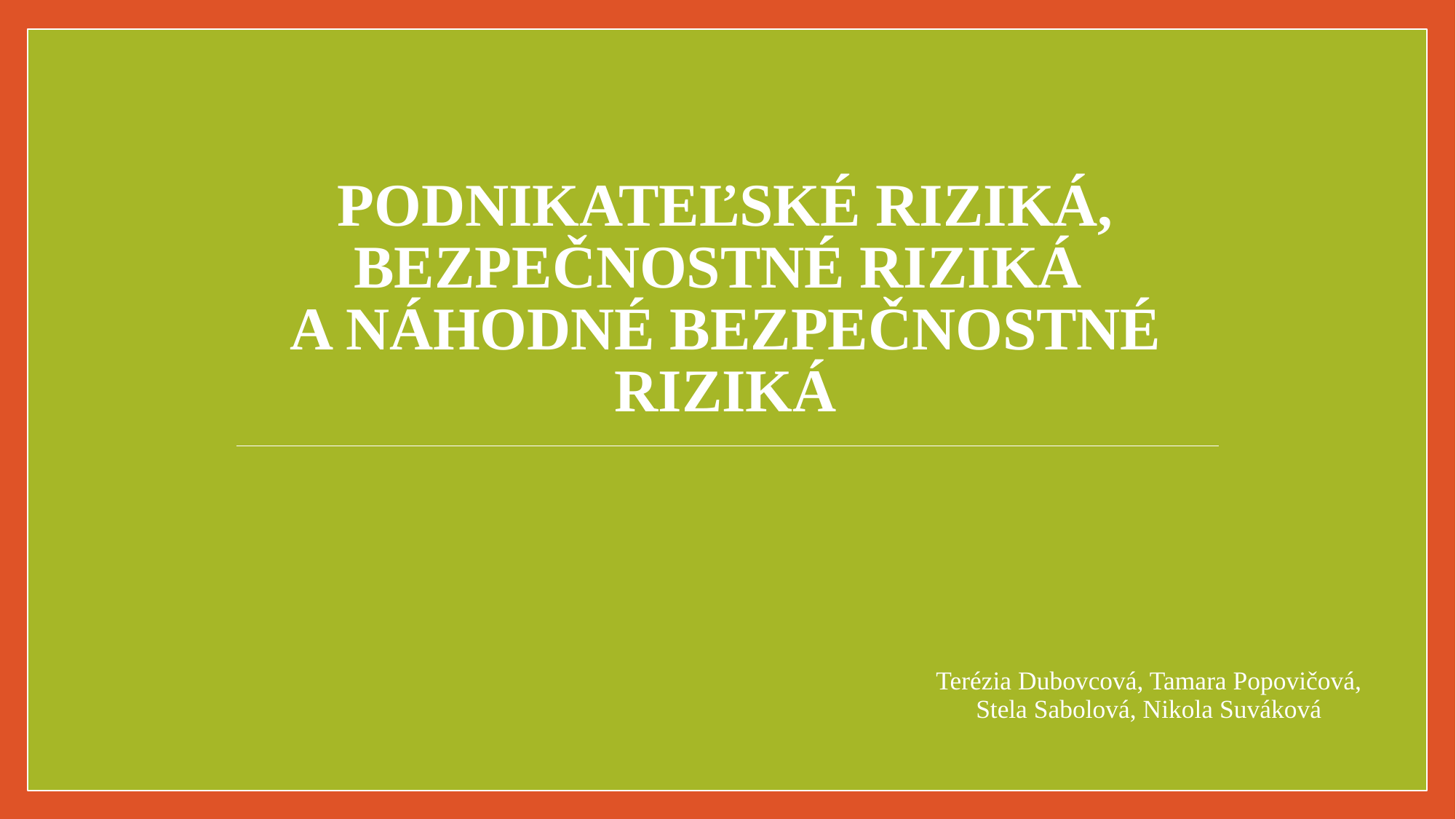

# Podnikateľské riziká, bezpečnostné riziká a náhodné bezpečnostné riziká
Terézia Dubovcová, Tamara Popovičová, Stela Sabolová, Nikola Suváková